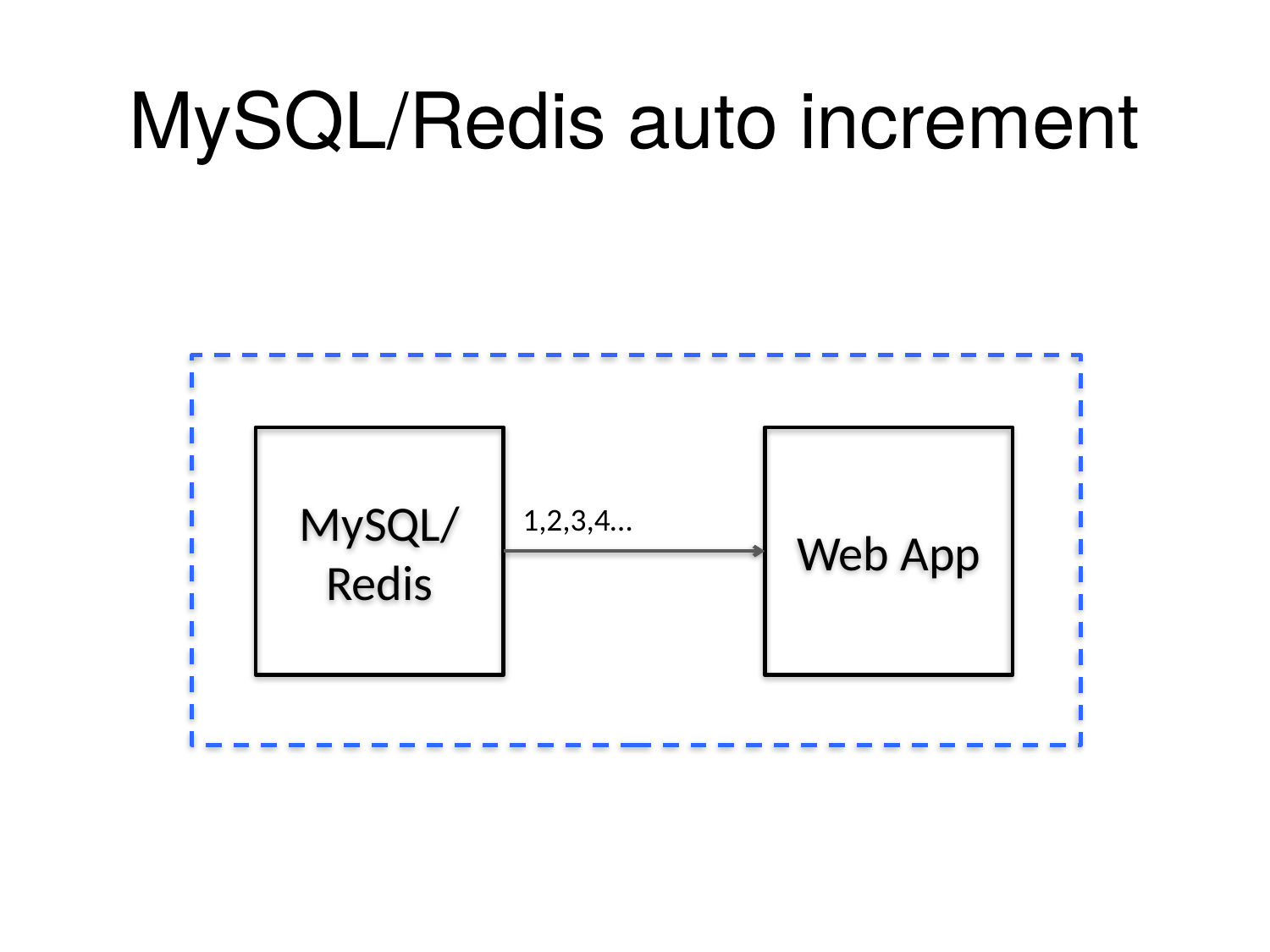

# MySQL/Redis auto increment

MySQL/Redis
Web App
1,2,3,4…